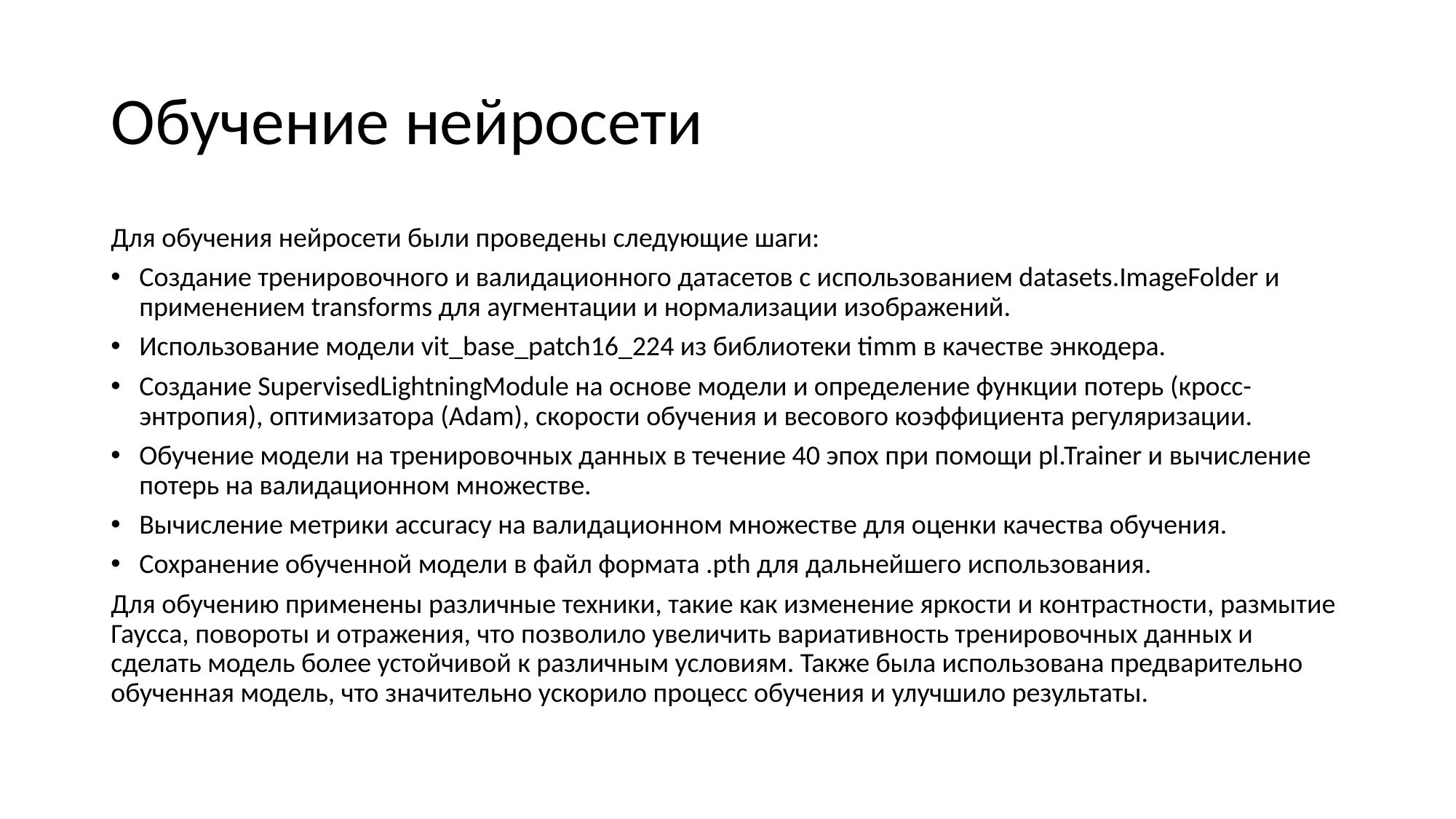

# Обучение нейросети
Для обучения нейросети были проведены следующие шаги:
Создание тренировочного и валидационного датасетов с использованием datasets.ImageFolder и применением transforms для аугментации и нормализации изображений.
Использование модели vit_base_patch16_224 из библиотеки timm в качестве энкодера.
Создание SupervisedLightningModule на основе модели и определение функции потерь (кросс-энтропия), оптимизатора (Adam), скорости обучения и весового коэффициента регуляризации.
Обучение модели на тренировочных данных в течение 40 эпох при помощи pl.Trainer и вычисление потерь на валидационном множестве.
Вычисление метрики accuracy на валидационном множестве для оценки качества обучения.
Сохранение обученной модели в файл формата .pth для дальнейшего использования.
Для обучению применены различные техники, такие как изменение яркости и контрастности, размытие Гаусса, повороты и отражения, что позволило увеличить вариативность тренировочных данных и сделать модель более устойчивой к различным условиям. Также была использована предварительно обученная модель, что значительно ускорило процесс обучения и улучшило результаты.